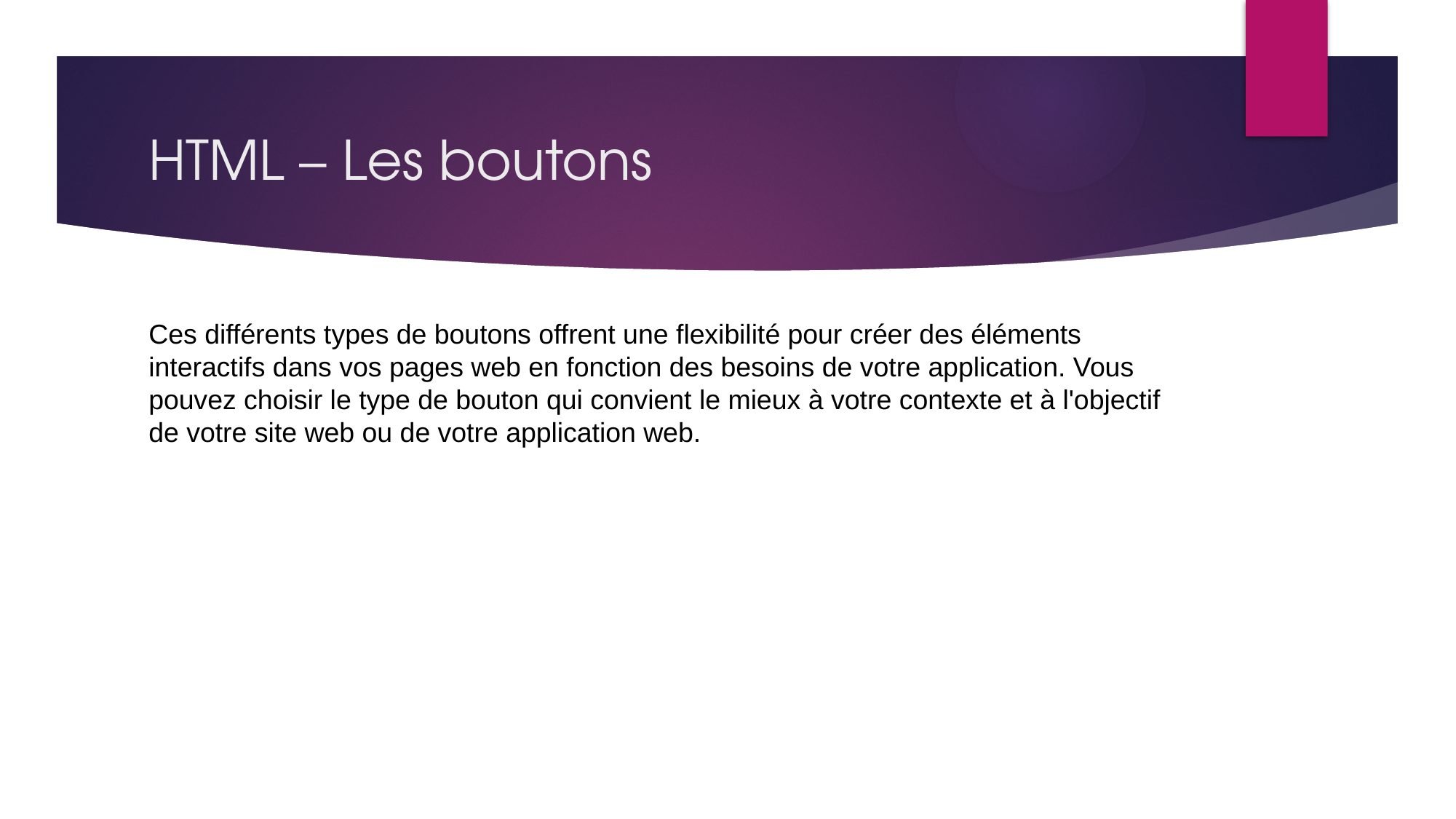

# HTML – Les boutons
Ces différents types de boutons offrent une flexibilité pour créer des éléments interactifs dans vos pages web en fonction des besoins de votre application. Vous pouvez choisir le type de bouton qui convient le mieux à votre contexte et à l'objectif de votre site web ou de votre application web.